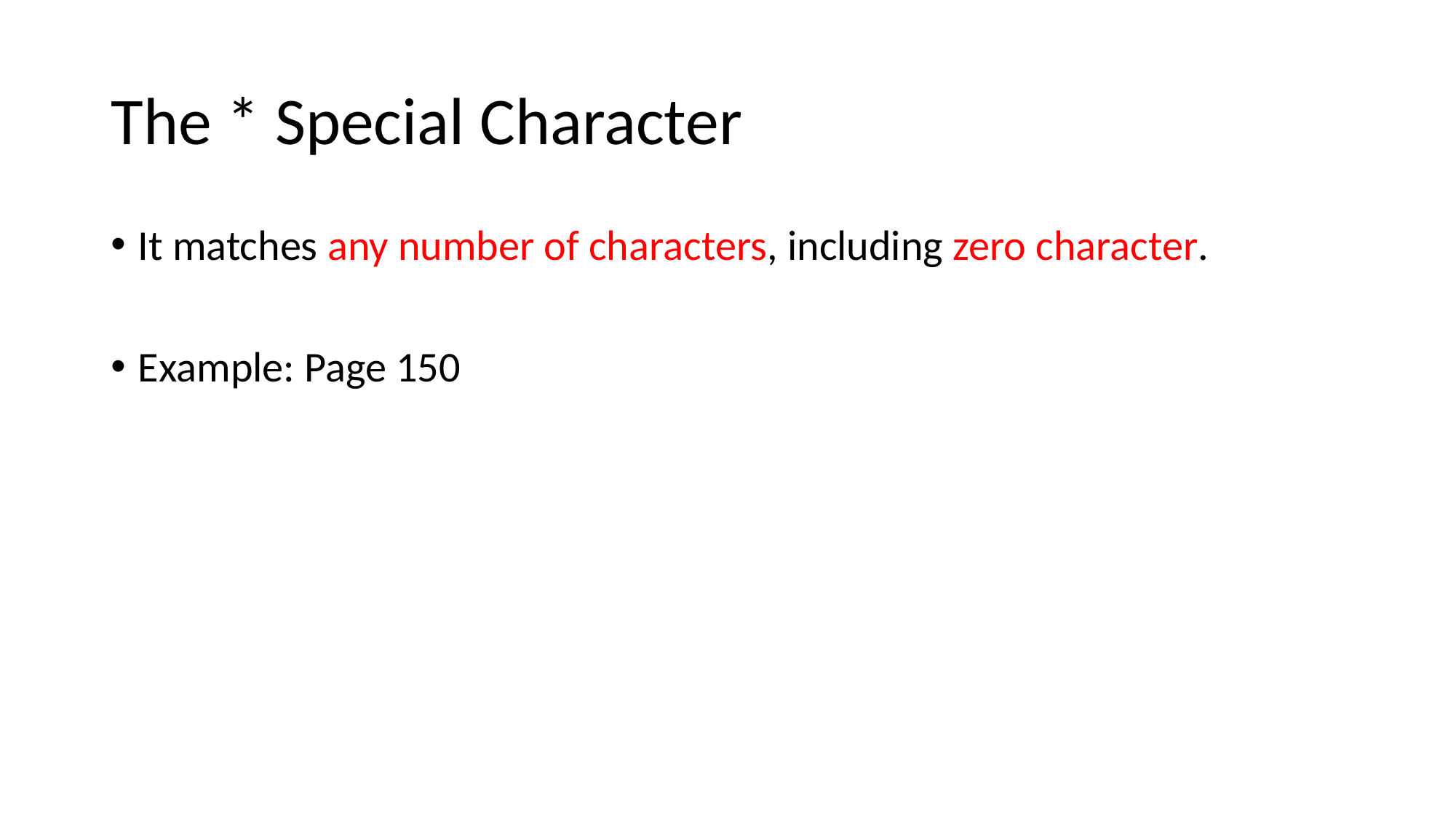

# The * Special Character
It matches any number of characters, including zero character.

Example: Page 150